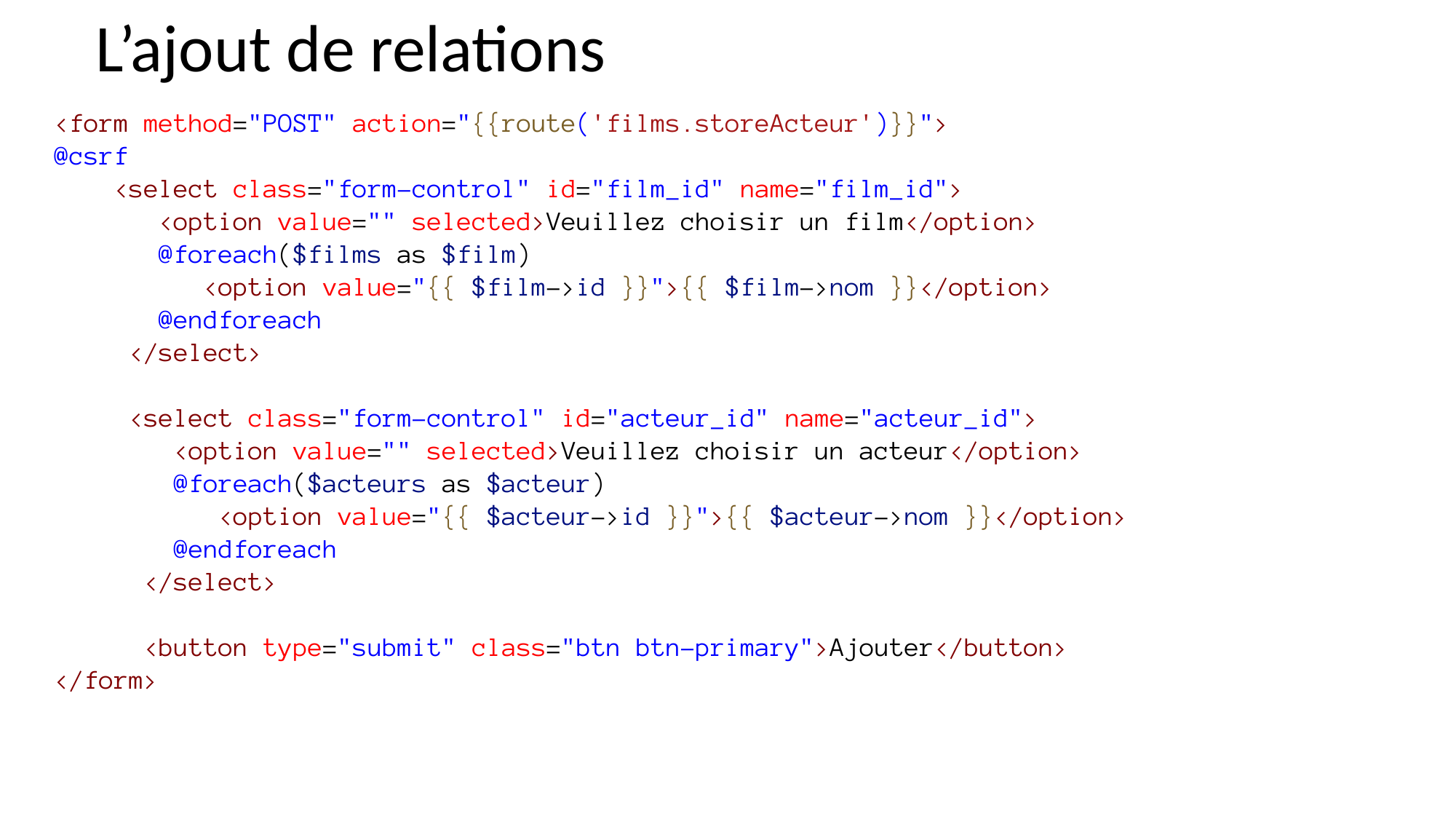

# L’ajout de relations
<form method="POST" action="{{route('films.storeActeur')}}">
@csrf
    <select class="form-control" id="film_id" name="film_id">
       <option value="" selected>Veuillez choisir un film</option>
       @foreach($films as $film)
          <option value="{{ $film->id }}">{{ $film->nom }}</option>
       @endforeach
     </select>
     <select class="form-control" id="acteur_id" name="acteur_id">
        <option value="" selected>Veuillez choisir un acteur</option>
        @foreach($acteurs as $acteur)
           <option value="{{ $acteur->id }}">{{ $acteur->nom }}</option>
        @endforeach
      </select>

      <button type="submit" class="btn btn-primary">Ajouter</button>
</form>